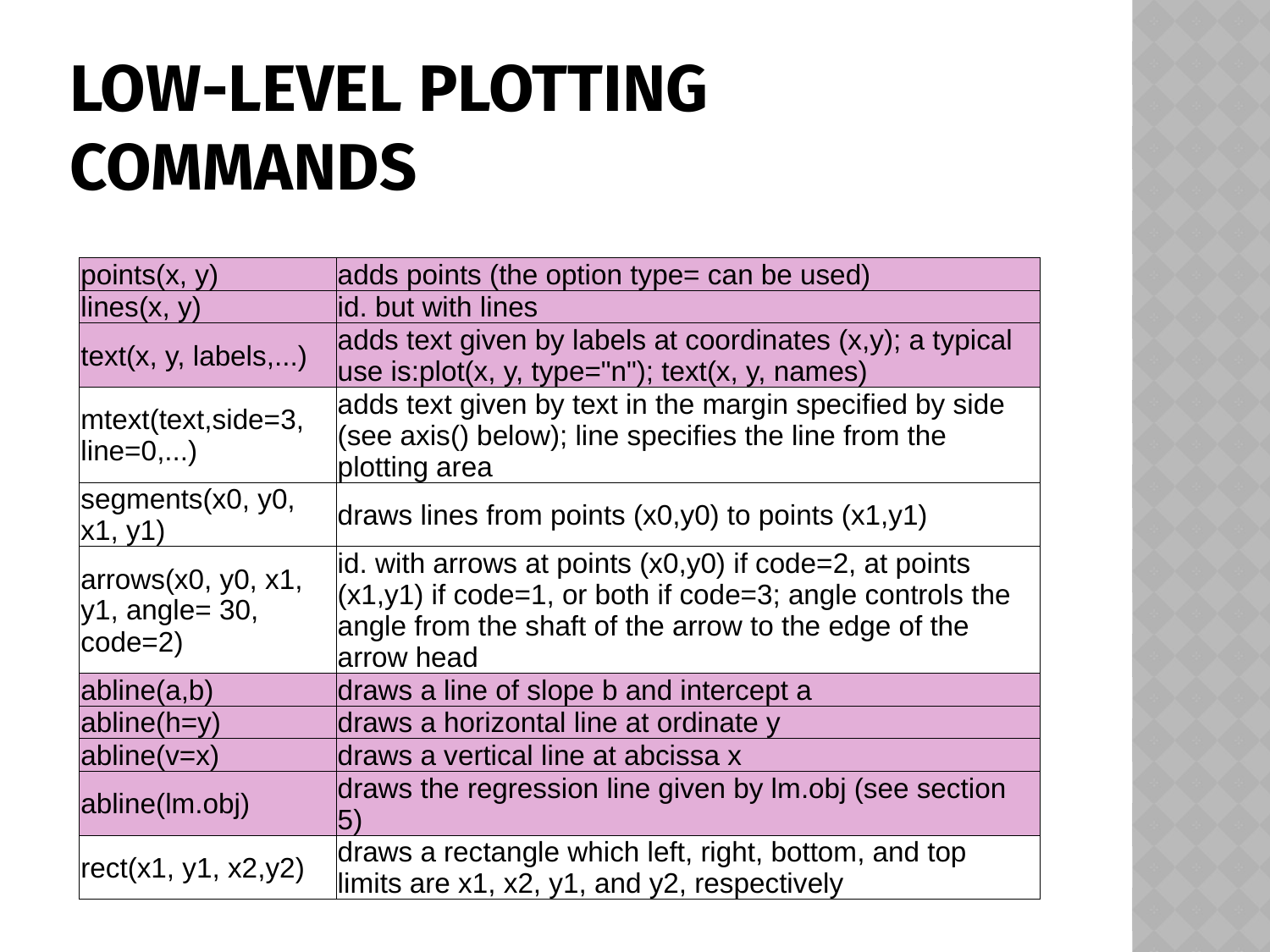

# Low-level plotting commands
| points(x, y) | adds points (the option type= can be used) |
| --- | --- |
| lines(x, y) | id. but with lines |
| text(x, y, labels,...) | adds text given by labels at coordinates (x,y); a typical use is:plot(x, y, type="n"); text(x, y, names) |
| mtext(text,side=3, line=0,...) | adds text given by text in the margin specified by side (see axis() below); line specifies the line from the plotting area |
| segments(x0, y0, x1, y1) | draws lines from points (x0,y0) to points (x1,y1) |
| arrows(x0, y0, x1, y1, angle= 30, code=2) | id. with arrows at points (x0,y0) if code=2, at points (x1,y1) if code=1, or both if code=3; angle controls the angle from the shaft of the arrow to the edge of the arrow head |
| abline(a,b) | draws a line of slope b and intercept a |
| abline(h=y) | draws a horizontal line at ordinate y |
| abline(v=x) | draws a vertical line at abcissa x |
| abline(lm.obj) | draws the regression line given by lm.obj (see section 5) |
| rect(x1, y1, x2,y2) | draws a rectangle which left, right, bottom, and top limits are x1, x2, y1, and y2, respectively |